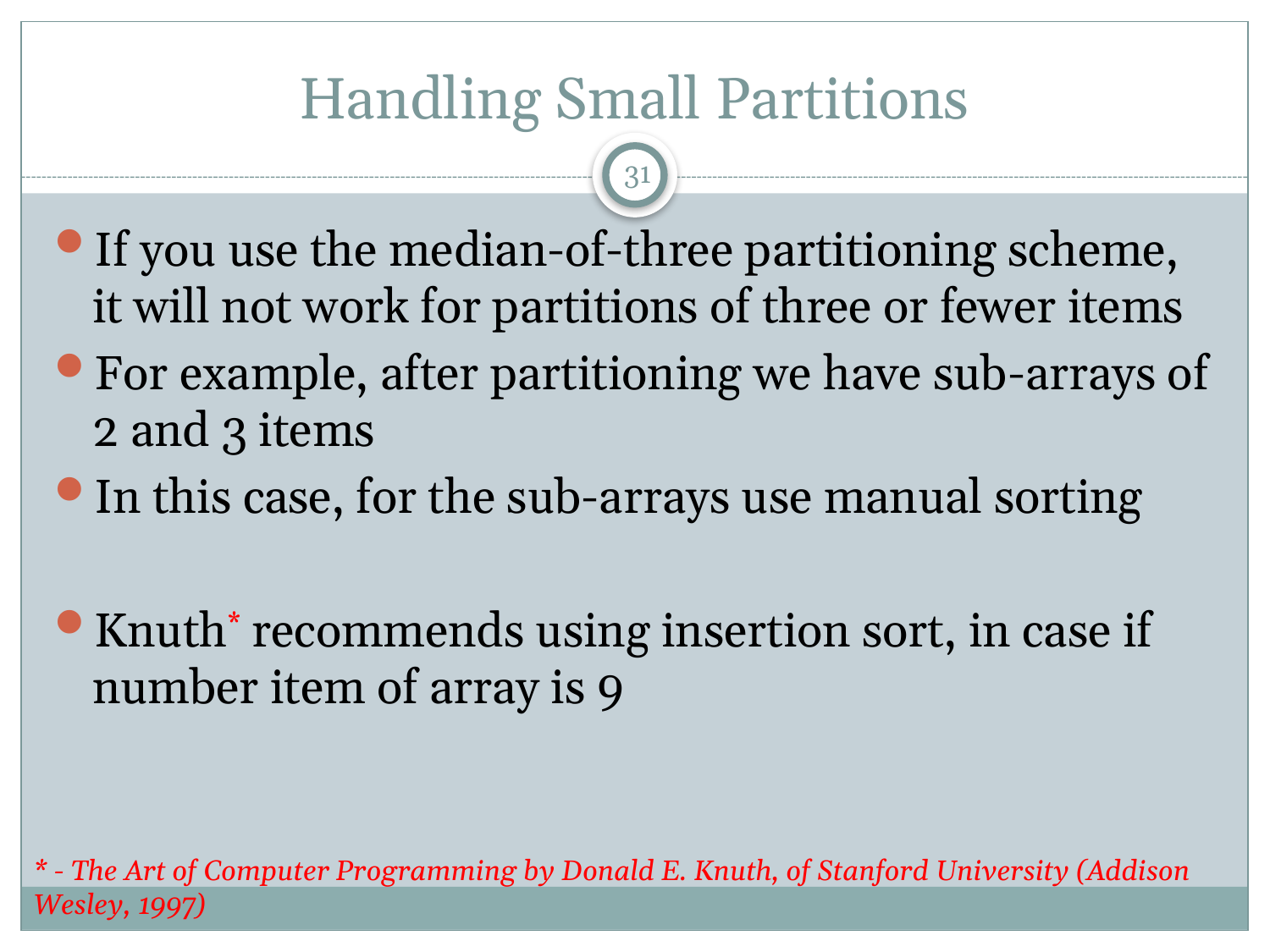

# Handling Small Partitions
31
If you use the median-of-three partitioning scheme, it will not work for partitions of three or fewer items
For example, after partitioning we have sub-arrays of 2 and 3 items
In this case, for the sub-arrays use manual sorting

Knuth* recommends using insertion sort, in case if number item of array is 9

* - The Art of Computer Programming by Donald E. Knuth, of Stanford University (Addison Wesley, 1997)